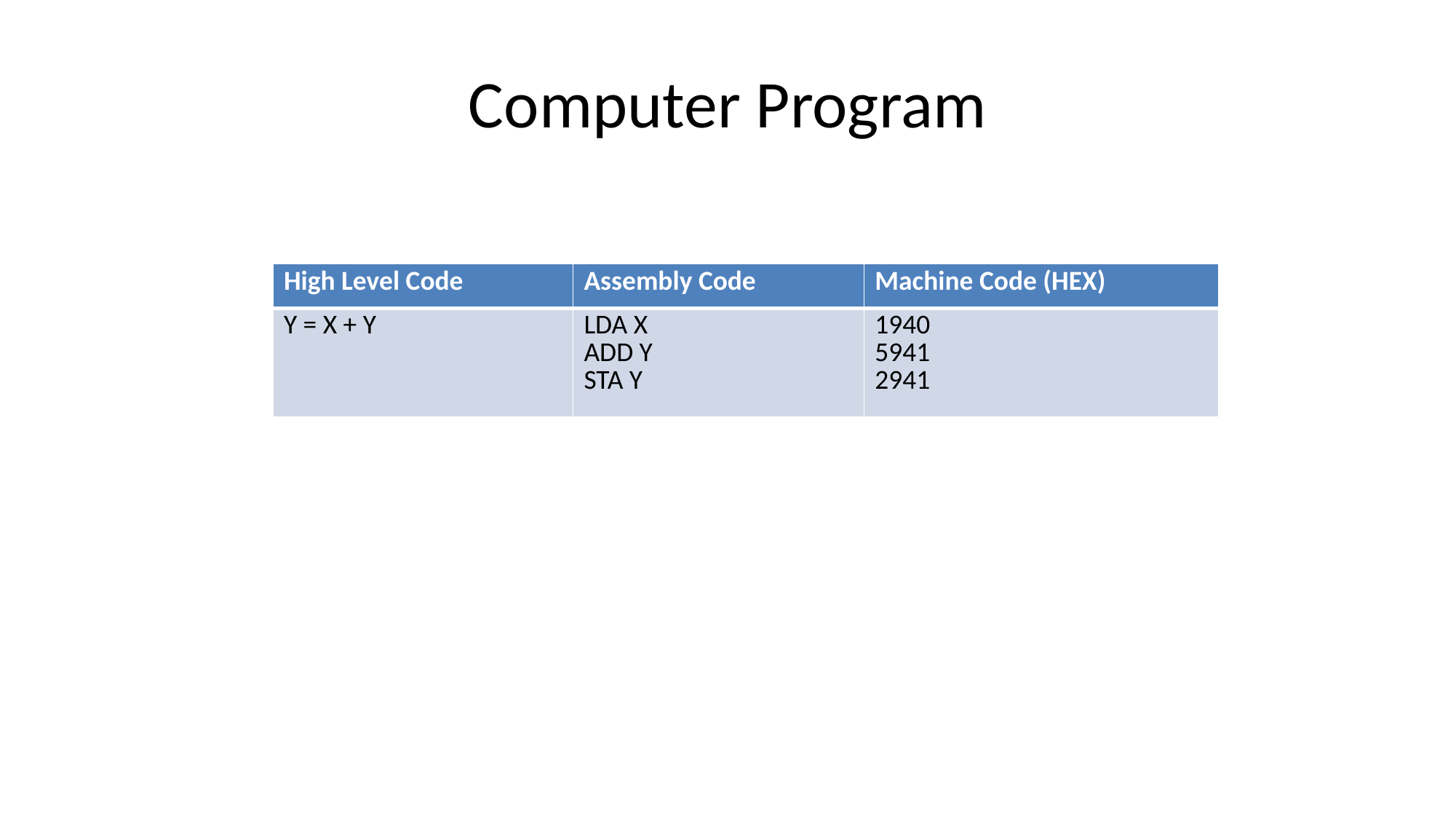

# Computer Program

| High Level Code | Assembly Code | Machine Code (HEX) |
| --- | --- | --- |
| Y = X + Y | LDA X ADD Y STA Y | 1940 5941 2941 |